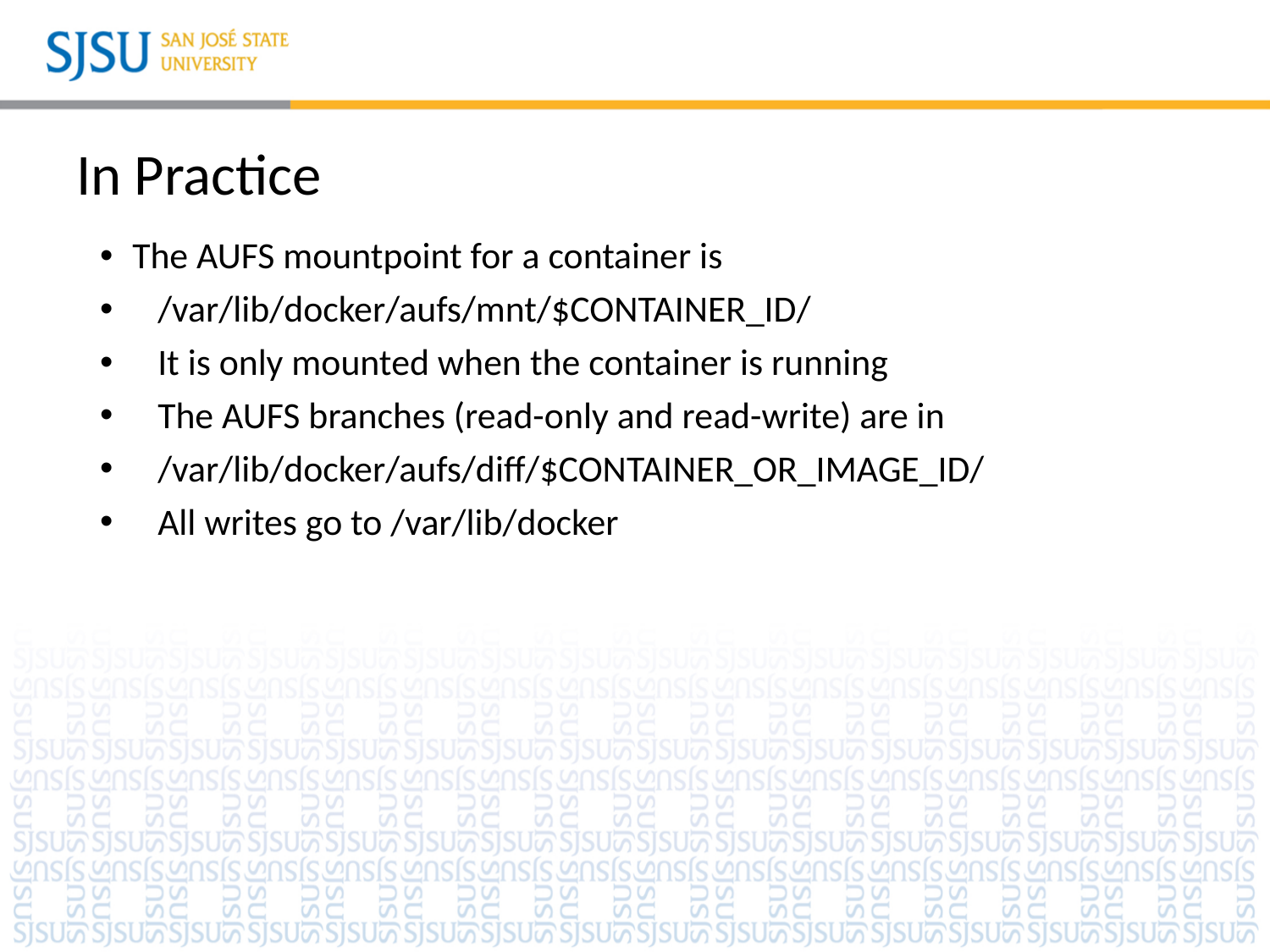

# In Practice
 The AUFS mountpoint for a container is
    /var/lib/docker/aufs/mnt/$CONTAINER_ID/
    It is only mounted when the container is running
    The AUFS branches (read-only and read-write) are in
    /var/lib/docker/aufs/diff/$CONTAINER_OR_IMAGE_ID/
    All writes go to /var/lib/docker